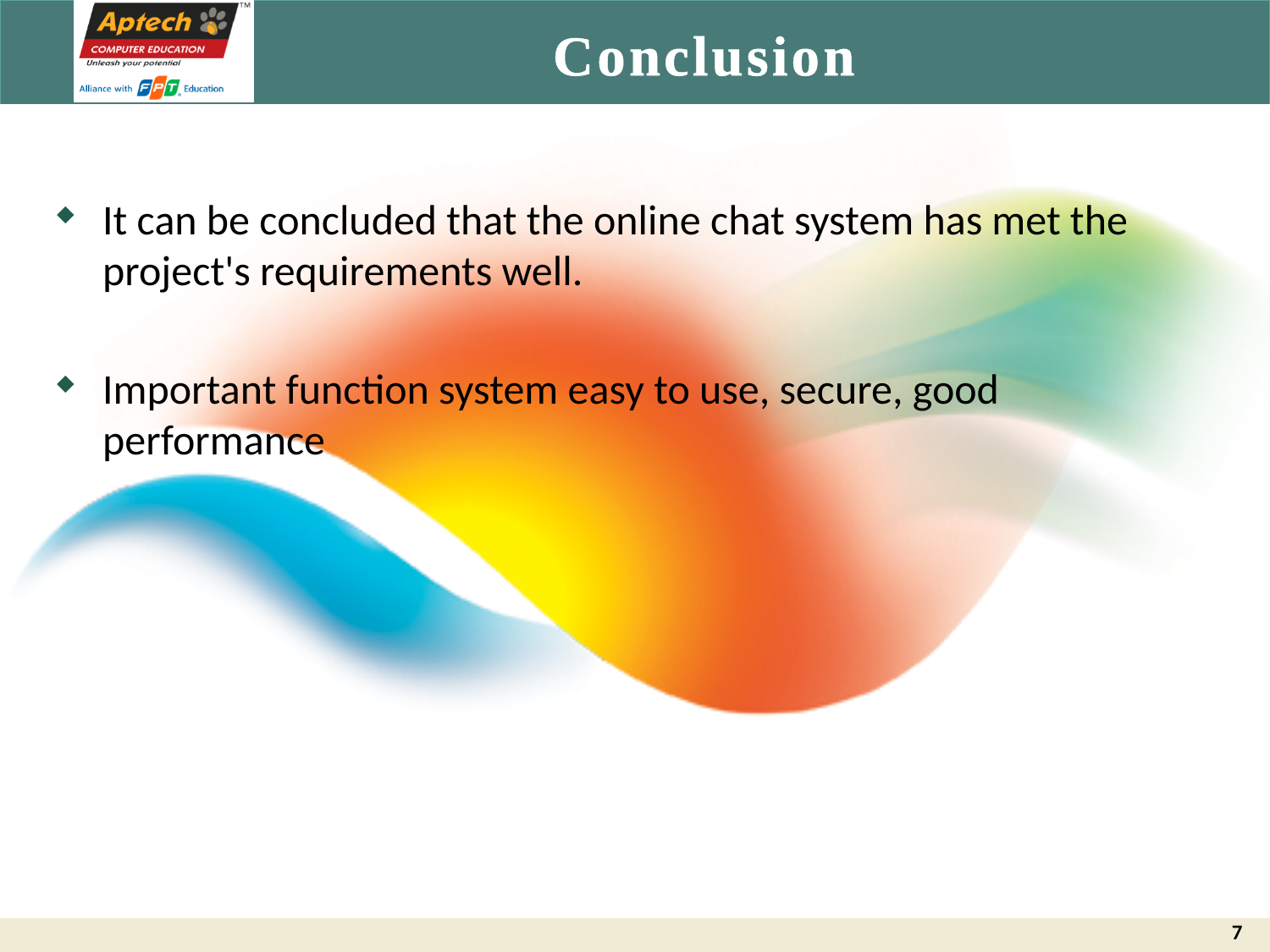

# Conclusion

It can be concluded that the online chat system has met the project's requirements well.

Important function system easy to use, secure, good performance
7